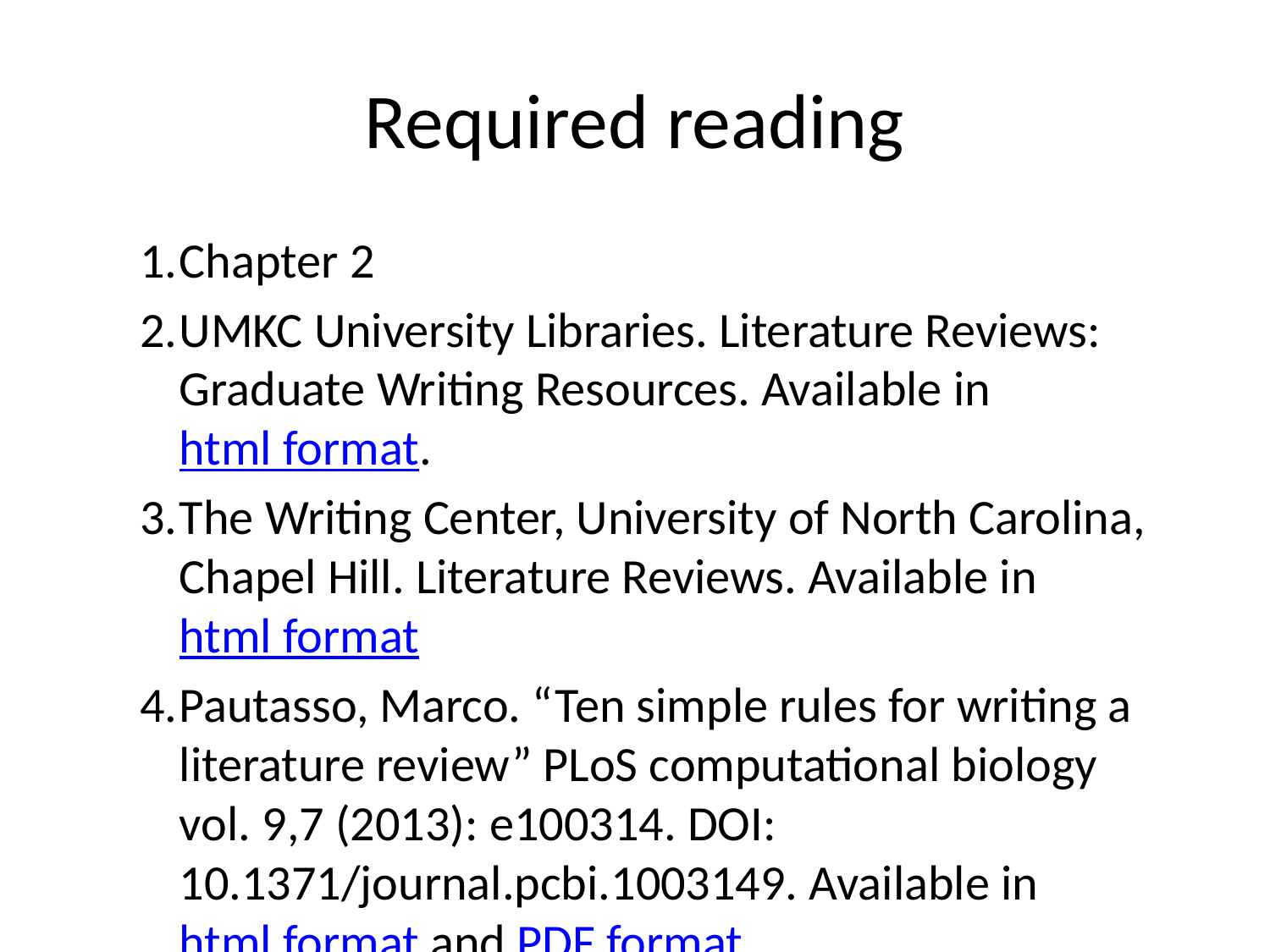

# Required reading
Chapter 2
UMKC University Libraries. Literature Reviews: Graduate Writing Resources. Available in html format.
The Writing Center, University of North Carolina, Chapel Hill. Literature Reviews. Available in html format
Pautasso, Marco. “Ten simple rules for writing a literature review” PLoS computational biology vol. 9,7 (2013): e100314. DOI: 10.1371/journal.pcbi.1003149. Available in html format and PDF format.